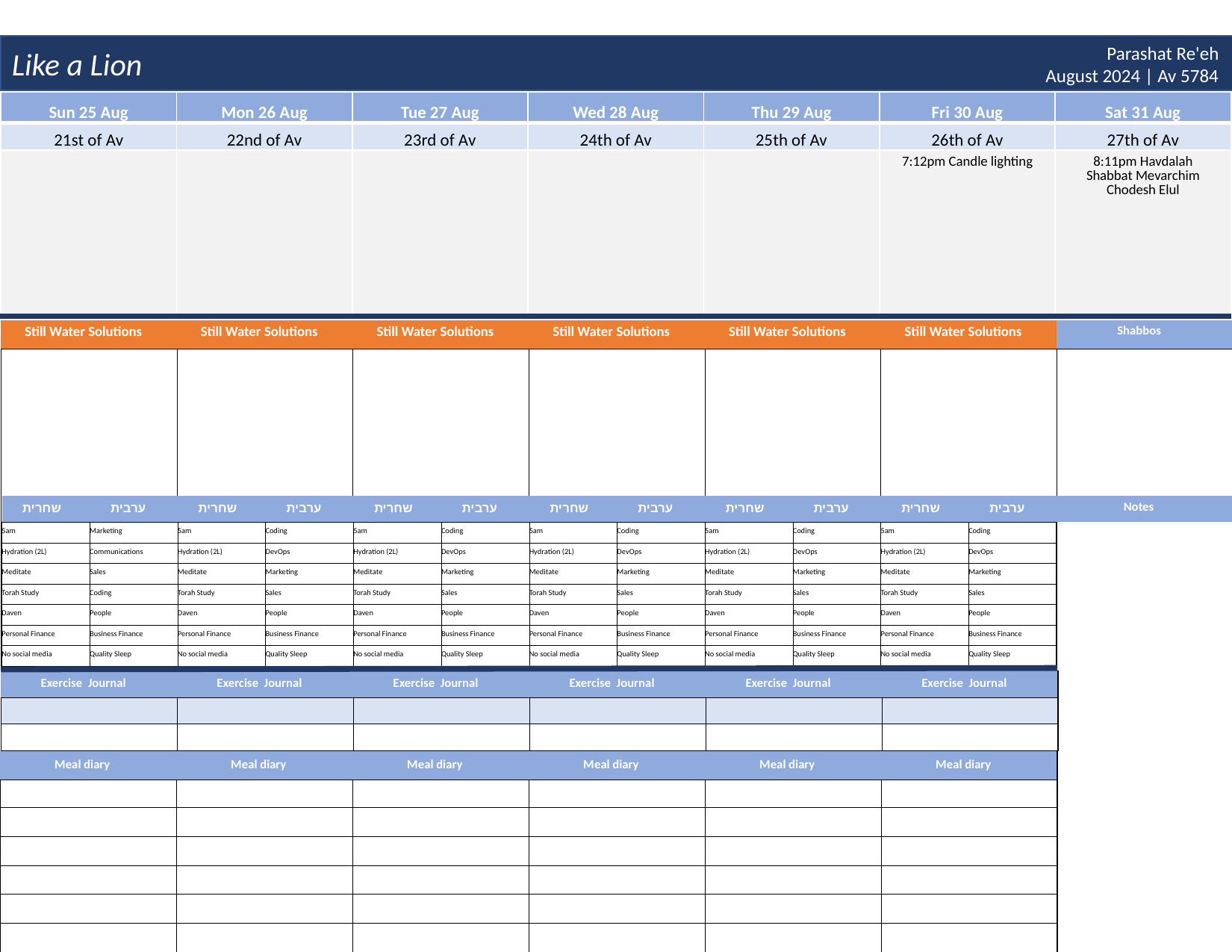

Like a Lion
Parashat Re'eh
August 2024 | Av 5784

| Sun 25 Aug | Mon 26 Aug | Tue 27 Aug | Wed 28 Aug | Thu 29 Aug | Fri 30 Aug | Sat 31 Aug |
| --- | --- | --- | --- | --- | --- | --- |
| 21st of Av | 22nd of Av | 23rd of Av | 24th of Av | 25th of Av | 26th of Av | 27th of Av |
|  |  |  |  |  | 7:12pm Candle lighting | 8:11pm Havdalah Shabbat Mevarchim Chodesh Elul |
| Still Water Solutions | Still Water Solutions | Still Water Solutions | Still Water Solutions | Still Water Solutions | Still Water Solutions | Shabbos |
| --- | --- | --- | --- | --- | --- | --- |
|  |  |  |  |  |  |  |
| שחרית | ערבית | שחרית | ערבית | שחרית | ערבית | שחרית | ערבית | שחרית | ערבית | שחרית | ערבית | Notes |  |
| --- | --- | --- | --- | --- | --- | --- | --- | --- | --- | --- | --- | --- | --- |
| 5am | Marketing | 5am | Coding | 5am | Coding | 5am | Coding | 5am | Coding | 5am | Coding |  |  |
| Hydration (2L) | Communications | Hydration (2L) | DevOps | Hydration (2L) | DevOps | Hydration (2L) | DevOps | Hydration (2L) | DevOps | Hydration (2L) | DevOps |  |  |
| Meditate | Sales | Meditate | Marketing | Meditate | Marketing | Meditate | Marketing | Meditate | Marketing | Meditate | Marketing |  |  |
| Torah Study | Coding | Torah Study | Sales | Torah Study | Sales | Torah Study | Sales | Torah Study | Sales | Torah Study | Sales |  |  |
| Daven | People | Daven | People | Daven | People | Daven | People | Daven | People | Daven | People |  |  |
| Personal Finance | Business Finance | Personal Finance | Business Finance | Personal Finance | Business Finance | Personal Finance | Business Finance | Personal Finance | Business Finance | Personal Finance | Business Finance |  |  |
| No social media | Quality Sleep | No social media | Quality Sleep | No social media | Quality Sleep | No social media | Quality Sleep | No social media | Quality Sleep | No social media | Quality Sleep |  |  |
| Exercise Journal | Exercise Journal | Exercise Journal | Exercise Journal | Exercise Journal | Exercise Journal |
| --- | --- | --- | --- | --- | --- |
|  |  |  |  |  |  |
|  |  |  |  |  |  |
| Meal diary | Meal diary | Meal diary | Meal diary | Meal diary | Meal diary |
| --- | --- | --- | --- | --- | --- |
|  |  |  |  |  |  |
|  |  |  |  |  |  |
|  |  |  |  |  |  |
|  |  |  |  |  |  |
|  |  |  |  |  |  |
|  |  |  |  |  |  |